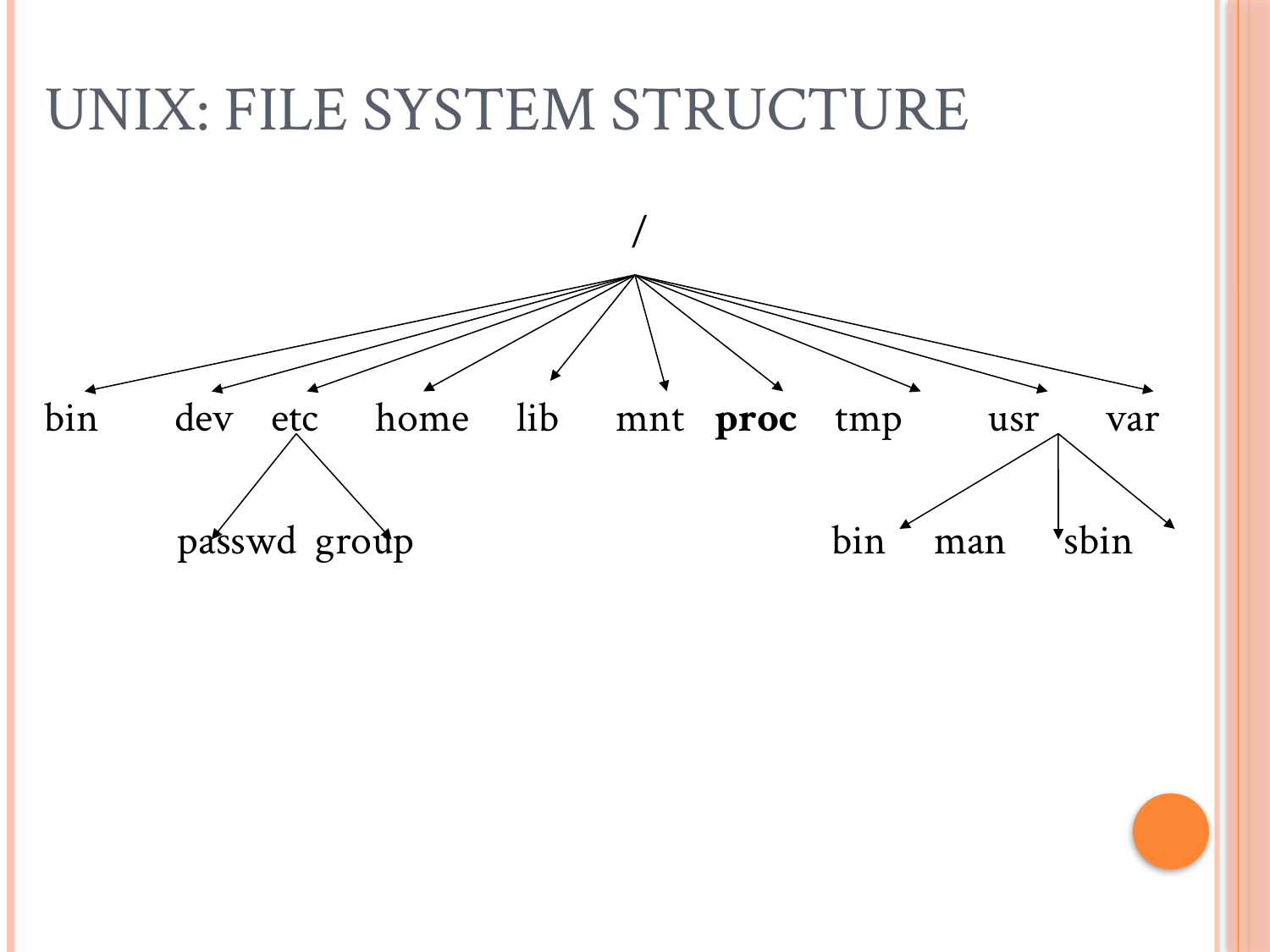

# UNIX: File System Structure
/

bin        dev    etc      home     lib      mnt   proc    tmp         usr       var

              passwd  group                                            bin     man      sbin